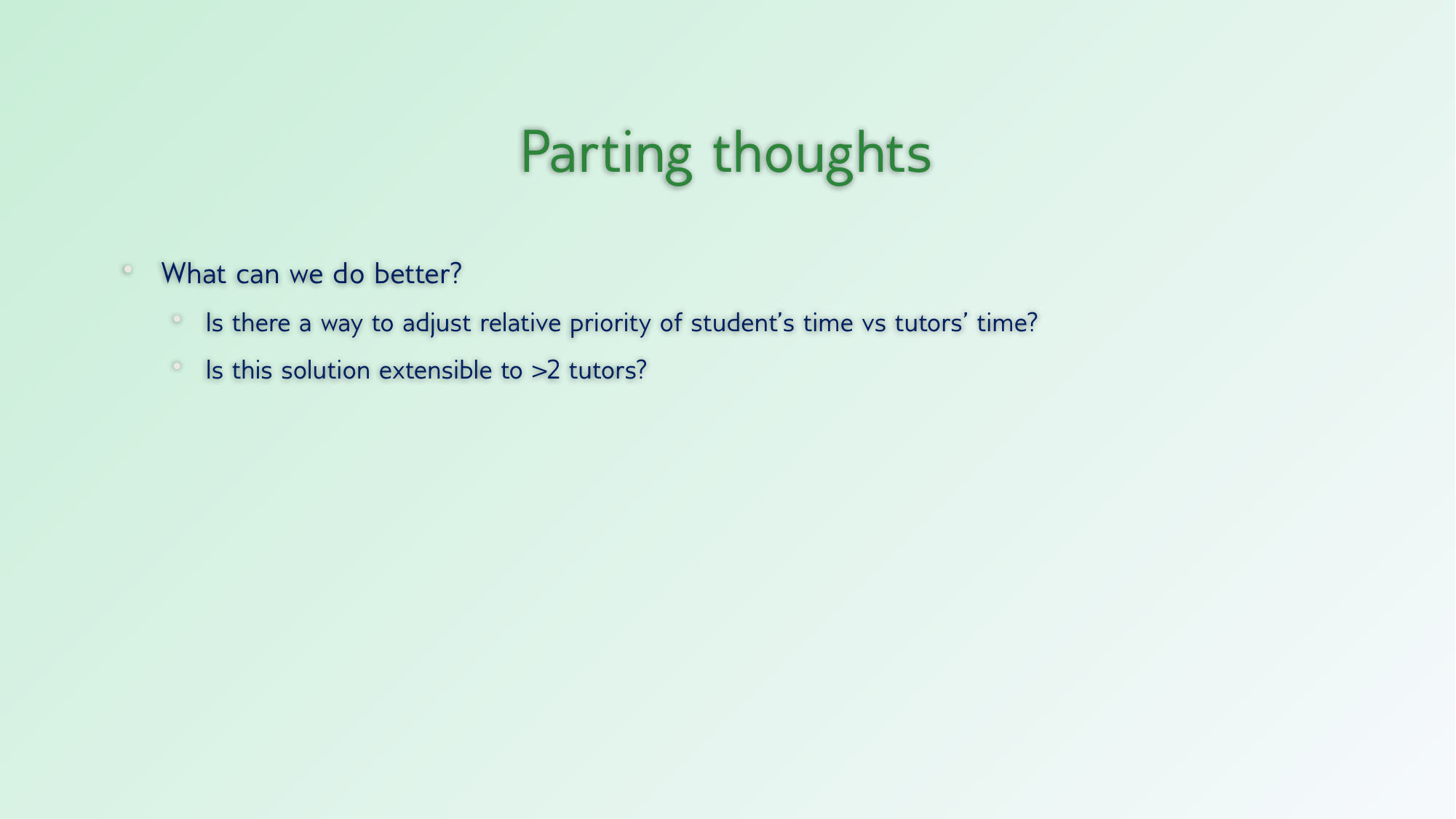

# Parting thoughts
What can we do better?
Is there a way to adjust relative priority of student’s time vs tutors’ time?
Is this solution extensible to >2 tutors?